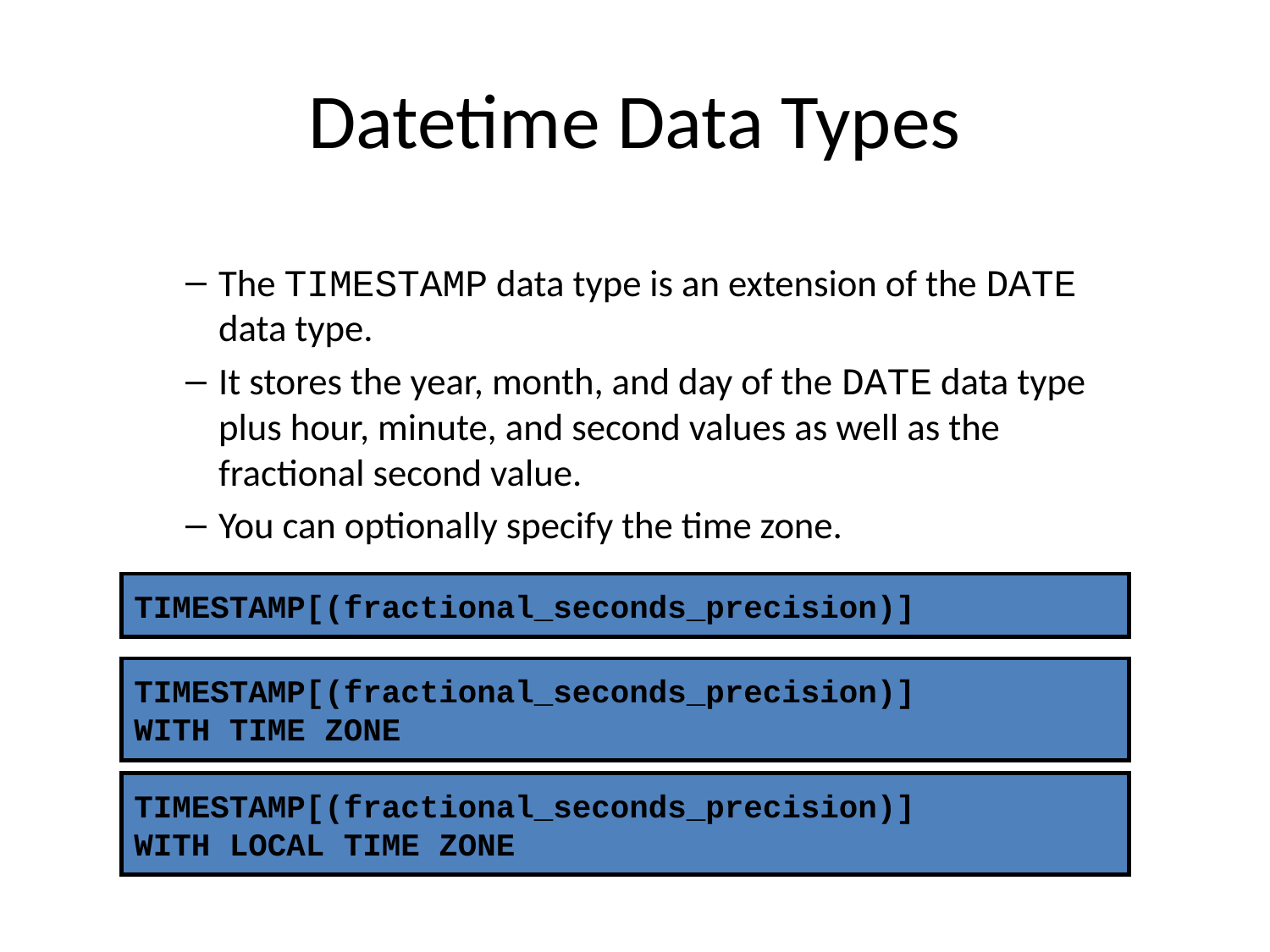

# Datetime Data Types
The TIMESTAMP data type is an extension of the DATE data type.
It stores the year, month, and day of the DATE data type plus hour, minute, and second values as well as the fractional second value.
You can optionally specify the time zone.
TIMESTAMP[(fractional_seconds_precision)]
TIMESTAMP[(fractional_seconds_precision)]
WITH TIME ZONE
TIMESTAMP[(fractional_seconds_precision)]
WITH LOCAL TIME ZONE